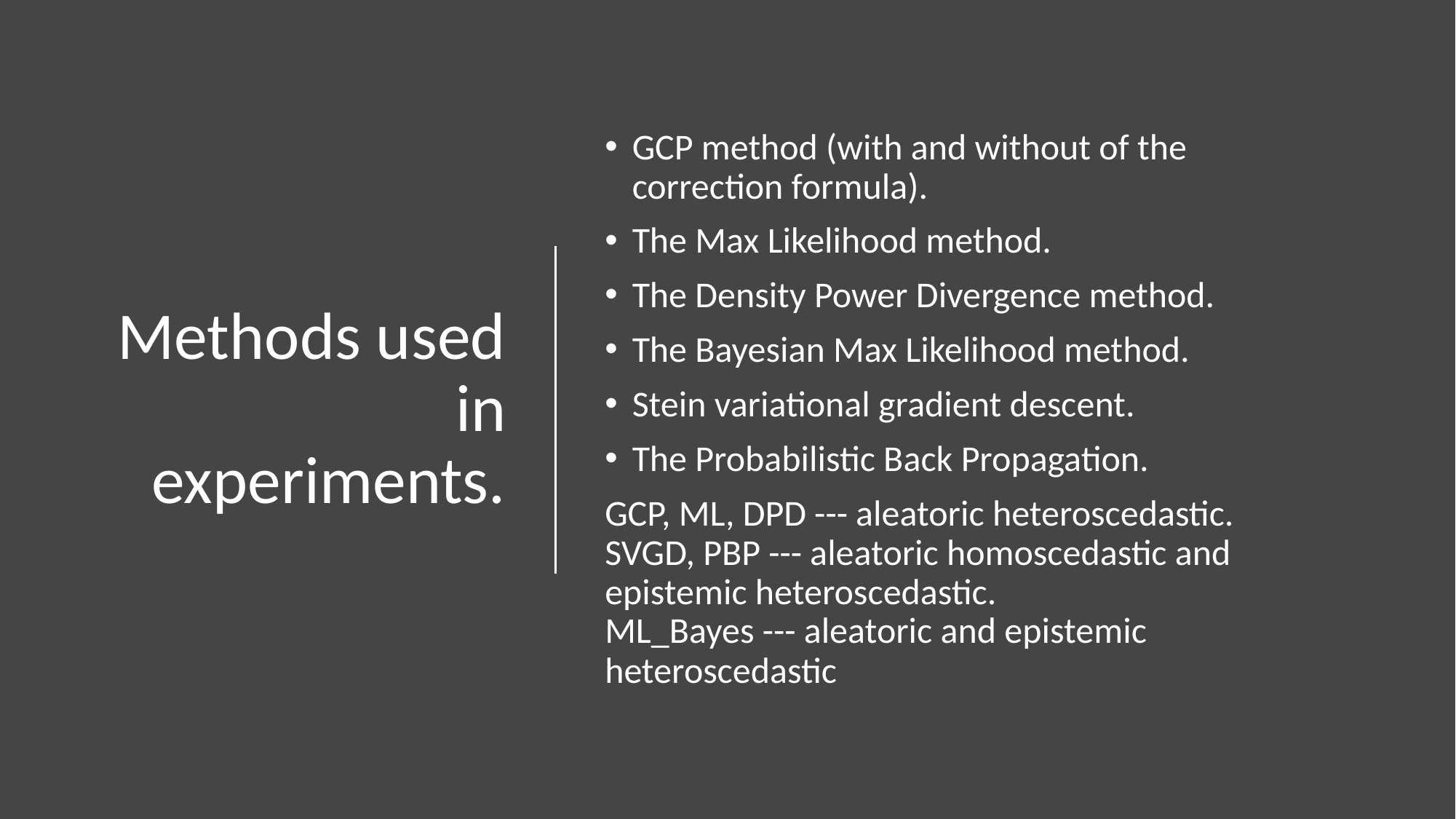

# Methods used in experiments.
GCP method (with and without of the correction formula).
The Max Likelihood method.
The Density Power Divergence method.
The Bayesian Max Likelihood method.
Stein variational gradient descent.
The Probabilistic Back Propagation.
GCP, ML, DPD --- aleatoric heteroscedastic.
SVGD, PBP --- aleatoric homoscedastic and epistemic heteroscedastic.
ML_Bayes --- aleatoric and epistemic heteroscedastic